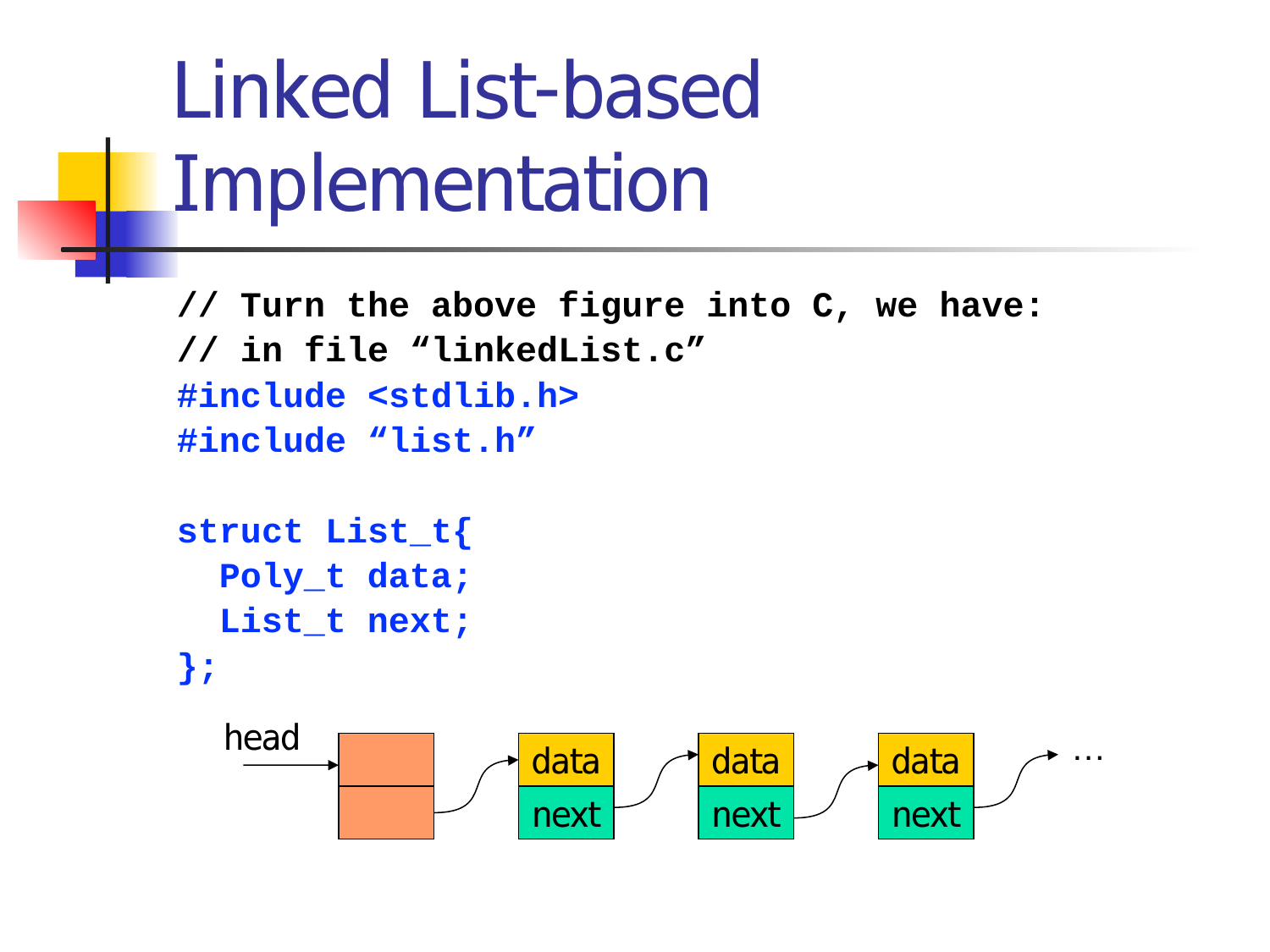

# Linked List-based Implementation
// Turn the above figure into C, we have:
// in file “linkedList.c”
#include <stdlib.h>
#include “list.h”

struct List_t{
  Poly_t data;
  List_t next;
};

head
…

data
next
data
next
data
next